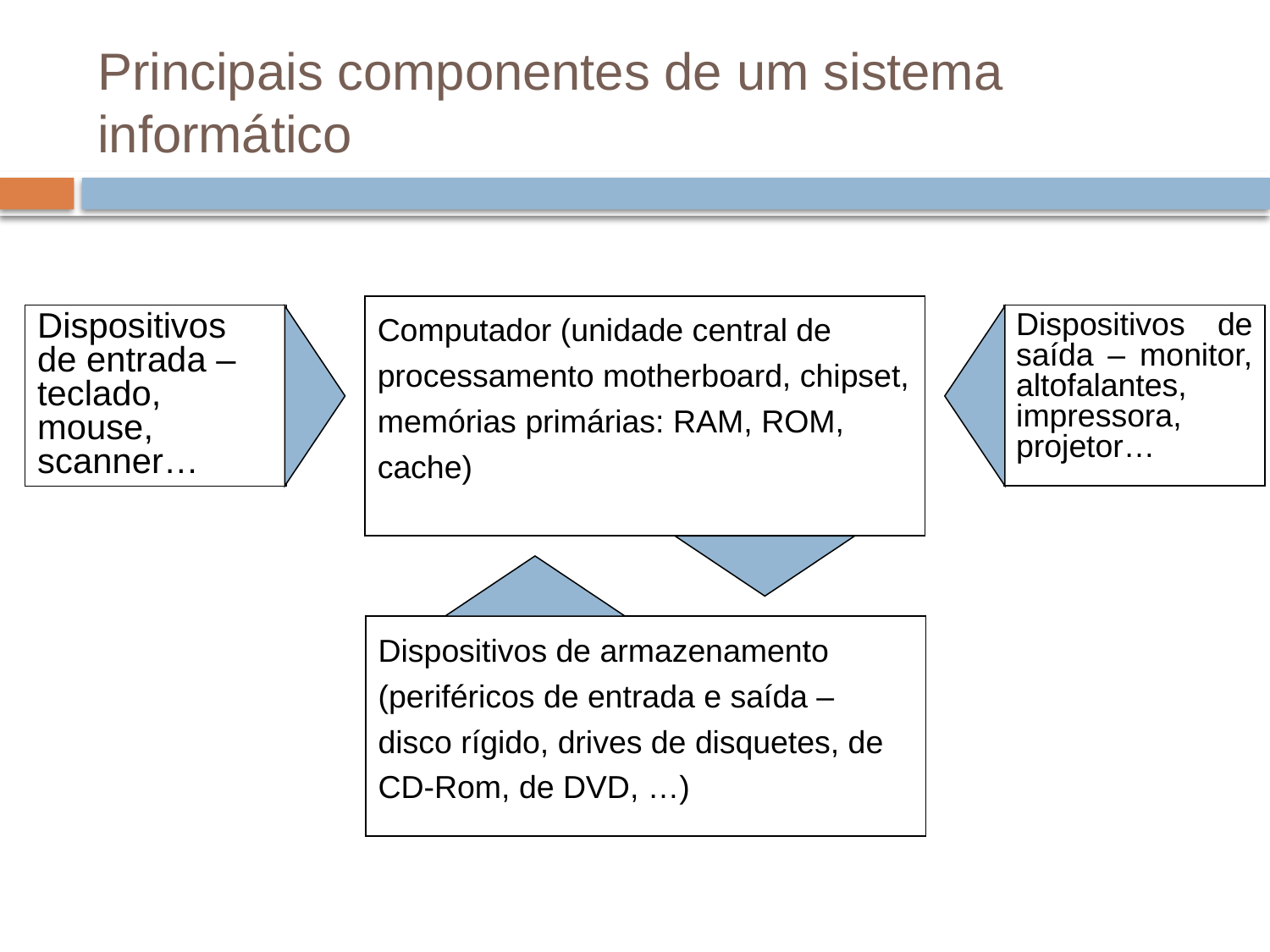

# Principais componentes de um sistema informático
Computador (unidade central de processamento motherboard, chipset, memórias primárias: RAM, ROM, cache)
Dispositivos de entrada – teclado, mouse, scanner…
Dispositivos de saída – monitor, altofalantes, impressora, projetor…

Dispositivos de armazenamento (periféricos de entrada e saída – disco rígido, drives de disquetes, de CD-Rom, de DVD, …)